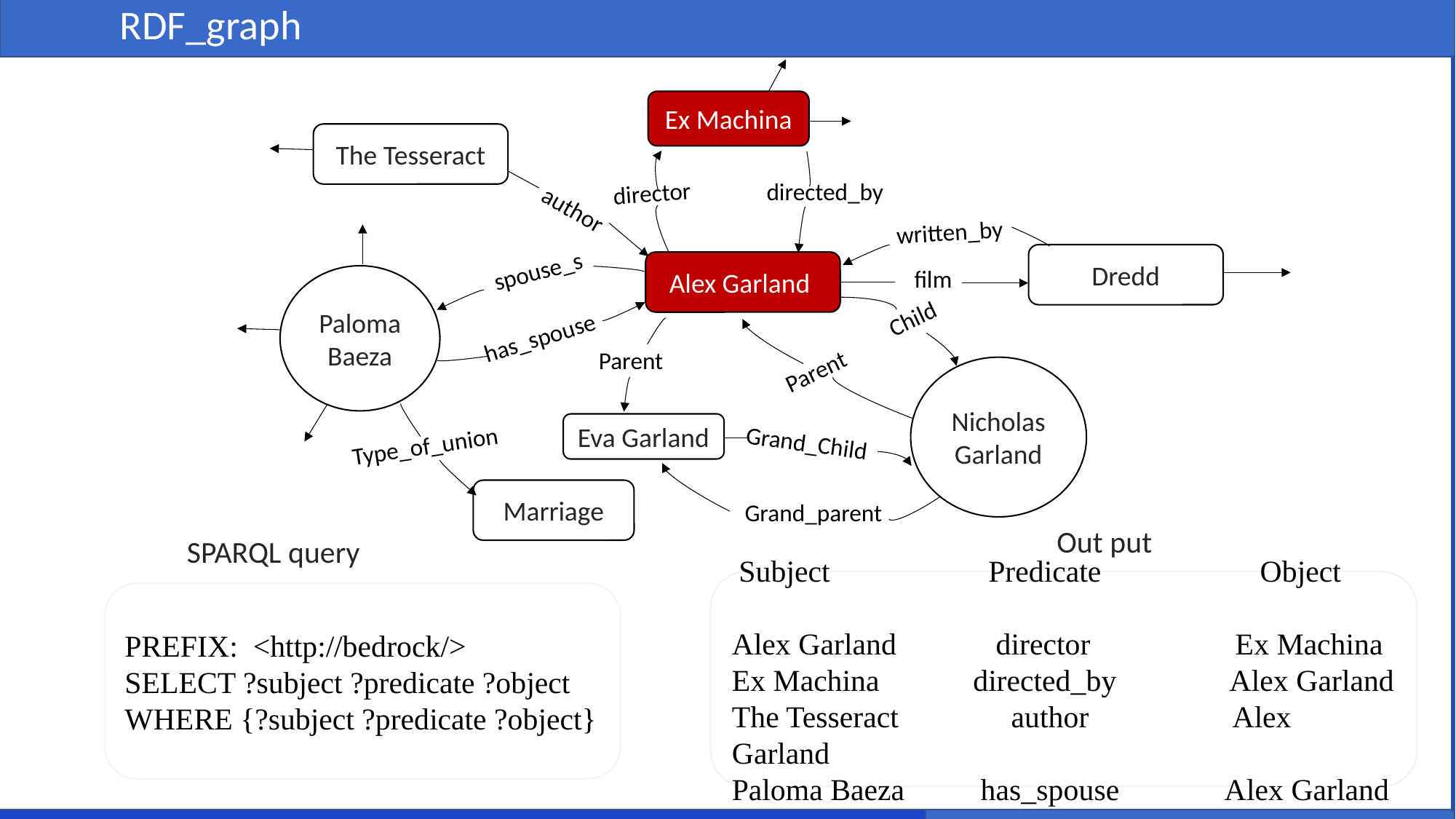

RDF_graph

       February 25, 2019            3/29
	A Scheme For Factoid Question Answering over Knowledge Base
Ex Machina
The Tesseract
Dredd
Paloma Baeza
Nicholas Garland
Eva Garland
Type_of_union

Marriage

Grand_parent

directed_by
director
author
written_by
spouse_s
film
Child
has_spouse
Parent
Parent

Alex Garland

Grand_Child
Out put
SPARQL query
 Subject	         	     Predicate  	            Object

Alex Garland  	      director                   Ex Machina
Ex Machina     	   directed_by               Alex Garland
The Tesseract  	        author                   Alex Garland
Paloma Baeza   	    has_spouse              Alex Garland
PREFIX:  <http://bedrock/>
SELECT ?subject ?predicate ?object
WHERE {?subject ?predicate ?object}